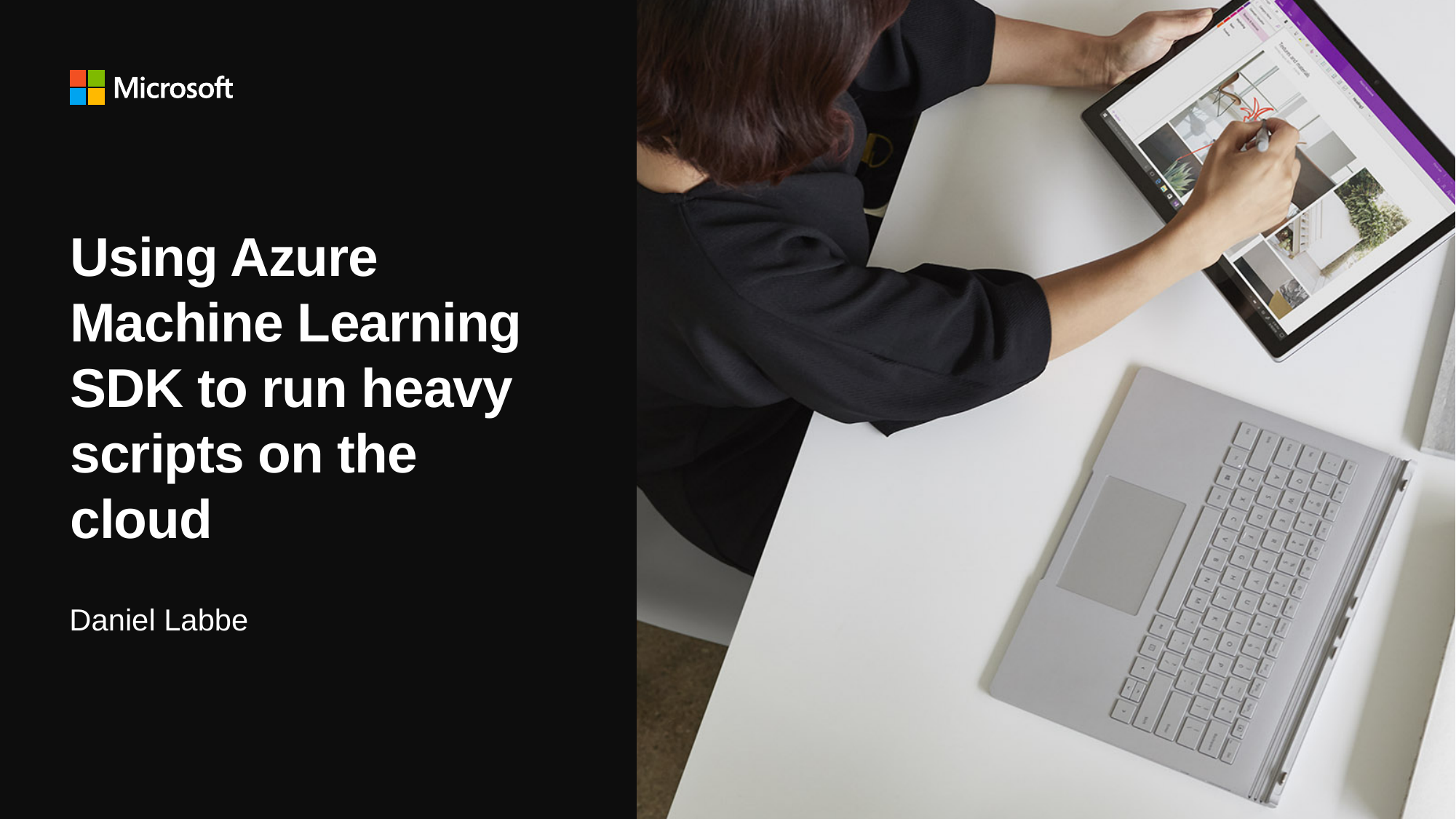

# Using Azure Machine Learning SDK to run heavy scripts on the cloud
Daniel Labbe